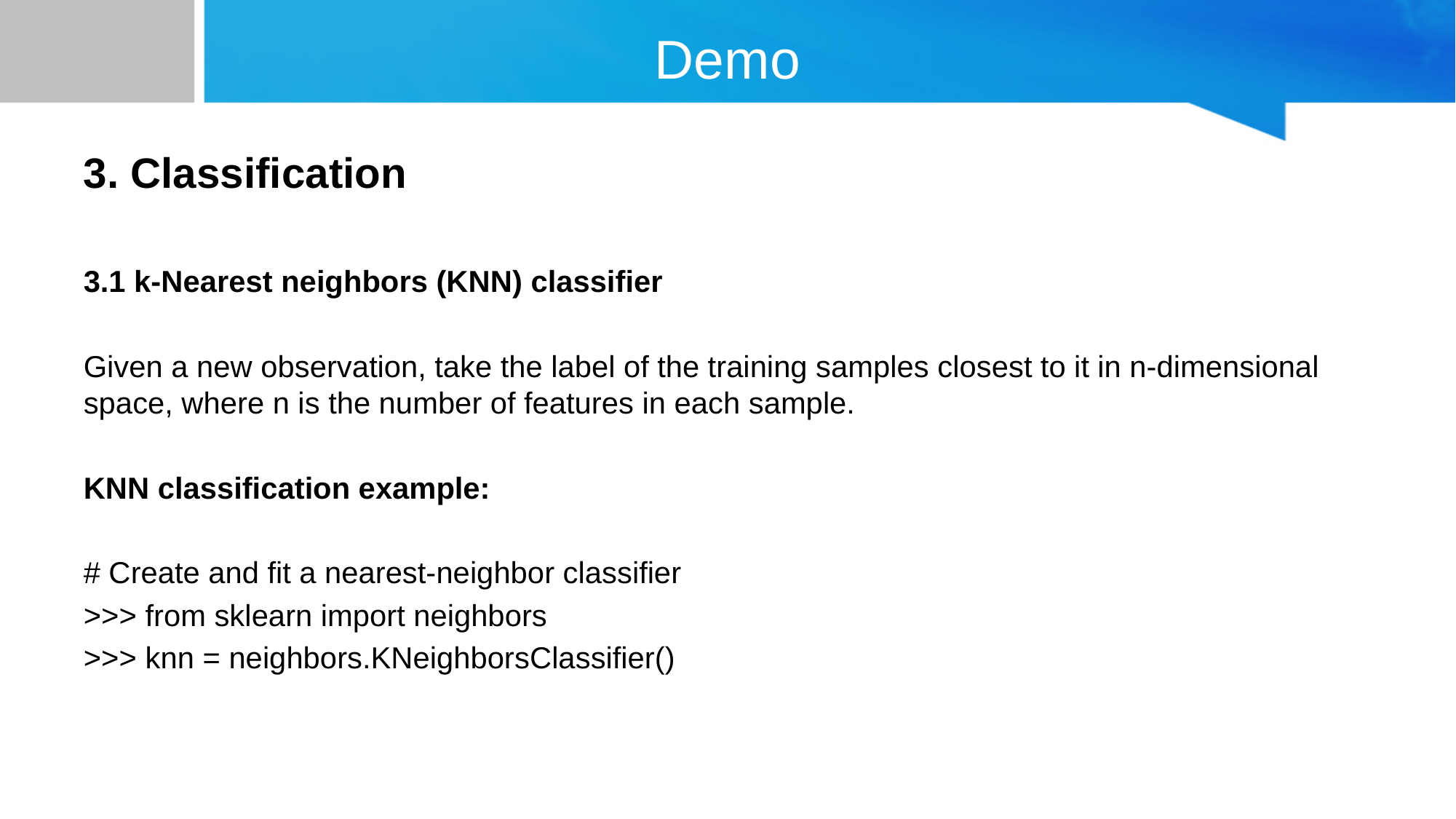

# Demo
3. Classification

3.1 k-Nearest neighbors (KNN) classifier

Given a new observation, take the label of the training samples closest to it in n-dimensional space, where n is the number of features in each sample.

KNN classification example:

# Create and fit a nearest-neighbor classifier
>>> from sklearn import neighbors
>>> knn = neighbors.KNeighborsClassifier()